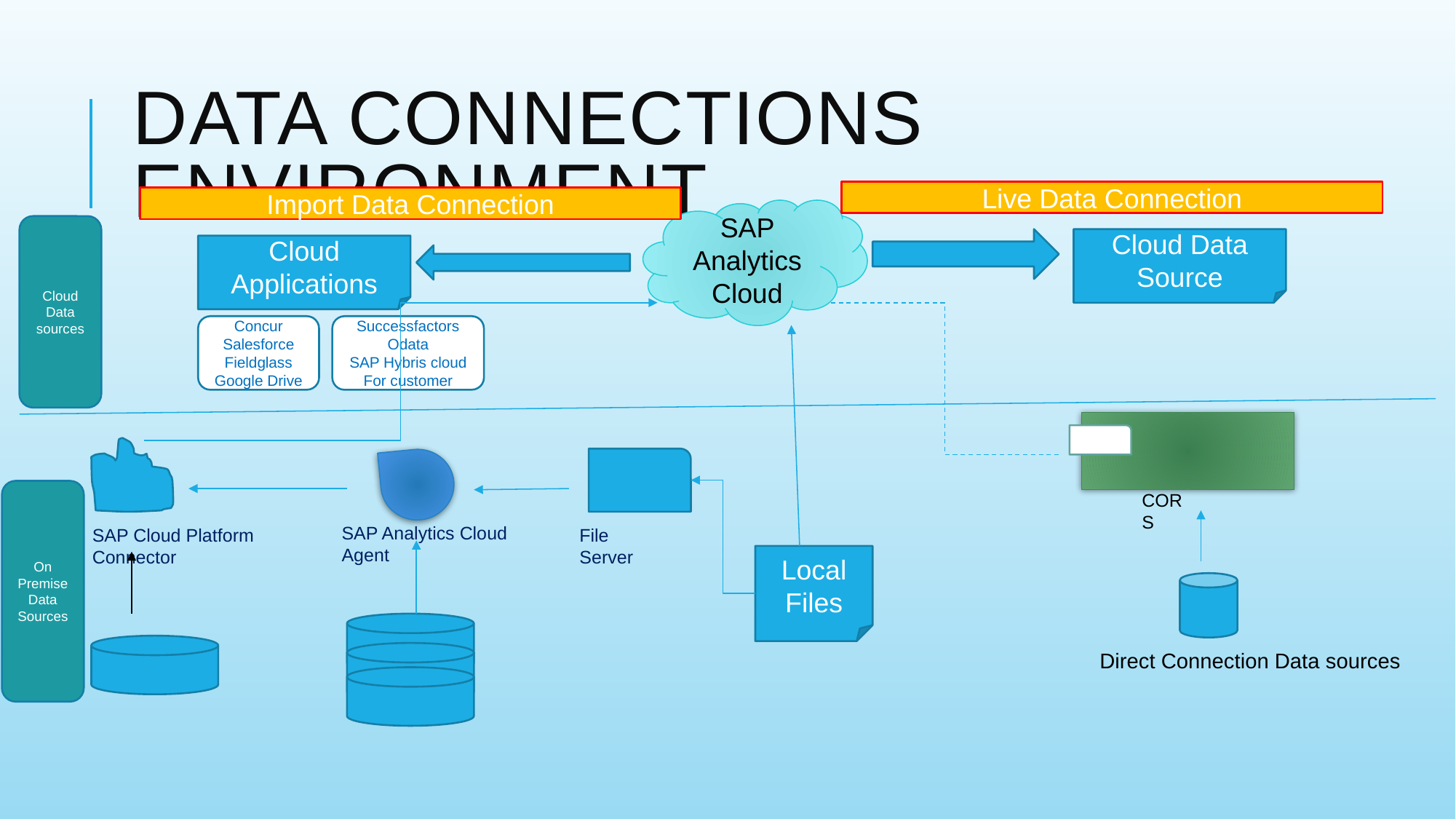

# Data Connections Environment
Live Data Connection
Import Data Connection
SAP Analytics Cloud
Cloud Data sources

Cloud Data Source
Cloud Applications

Concur
Salesforce
Fieldglass
Google Drive
Successfactors
Odata
SAP Hybris cloud
For customer

On Premise Data Sources
CORS
SAP Analytics Cloud Agent
SAP Cloud Platform Connector
File Server
Local Files

Direct Connection Data sources